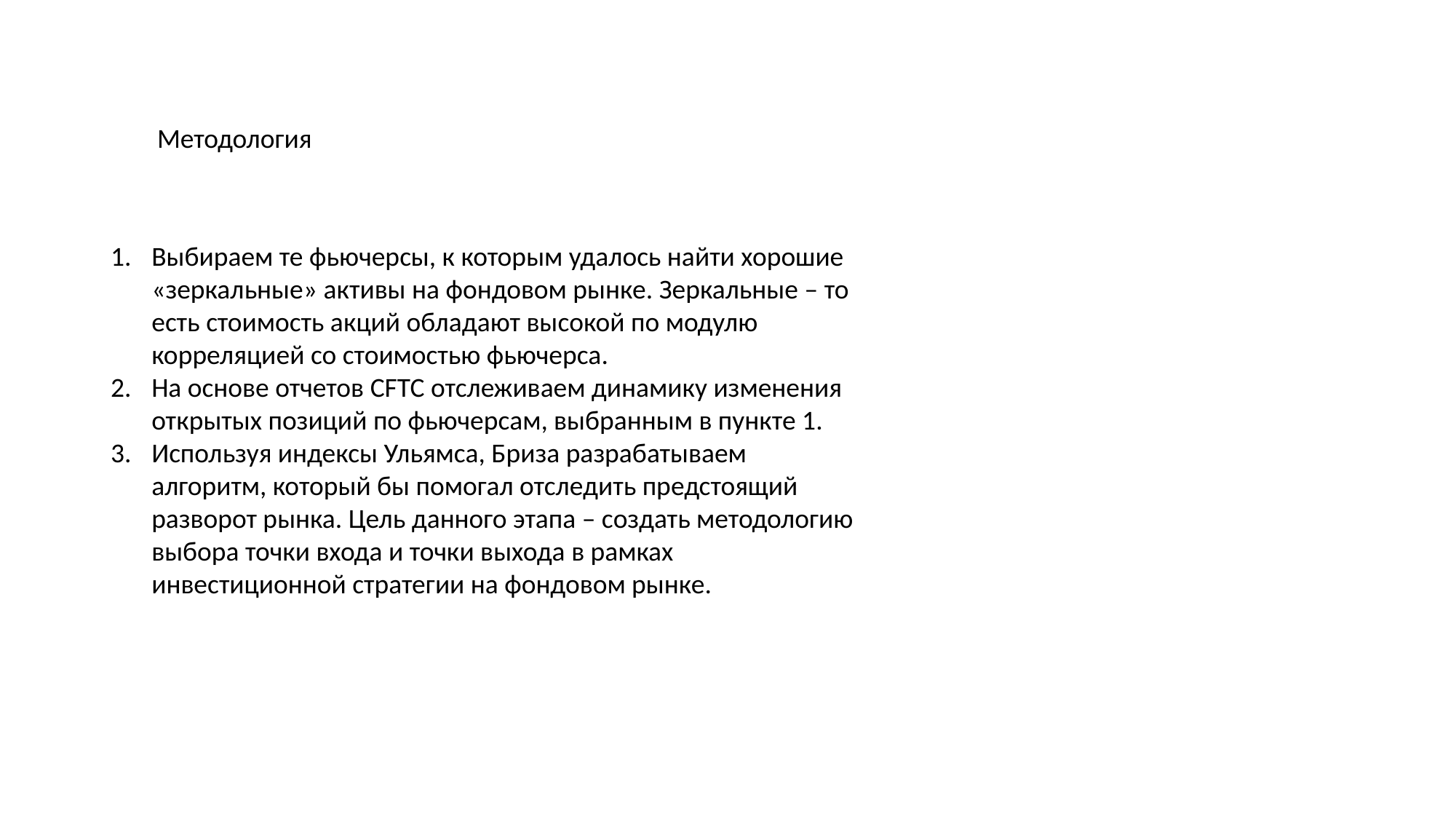

Методология
Выбираем те фьючерсы, к которым удалось найти хорошие «зеркальные» активы на фондовом рынке. Зеркальные – то есть стоимость акций обладают высокой по модулю корреляцией со стоимостью фьючерса.
На основе отчетов CFTC отслеживаем динамику изменения открытых позиций по фьючерсам, выбранным в пункте 1.
Используя индексы Ульямса, Бриза разрабатываем алгоритм, который бы помогал отследить предстоящий разворот рынка. Цель данного этапа – создать методологию выбора точки входа и точки выхода в рамках инвестиционной стратегии на фондовом рынке.